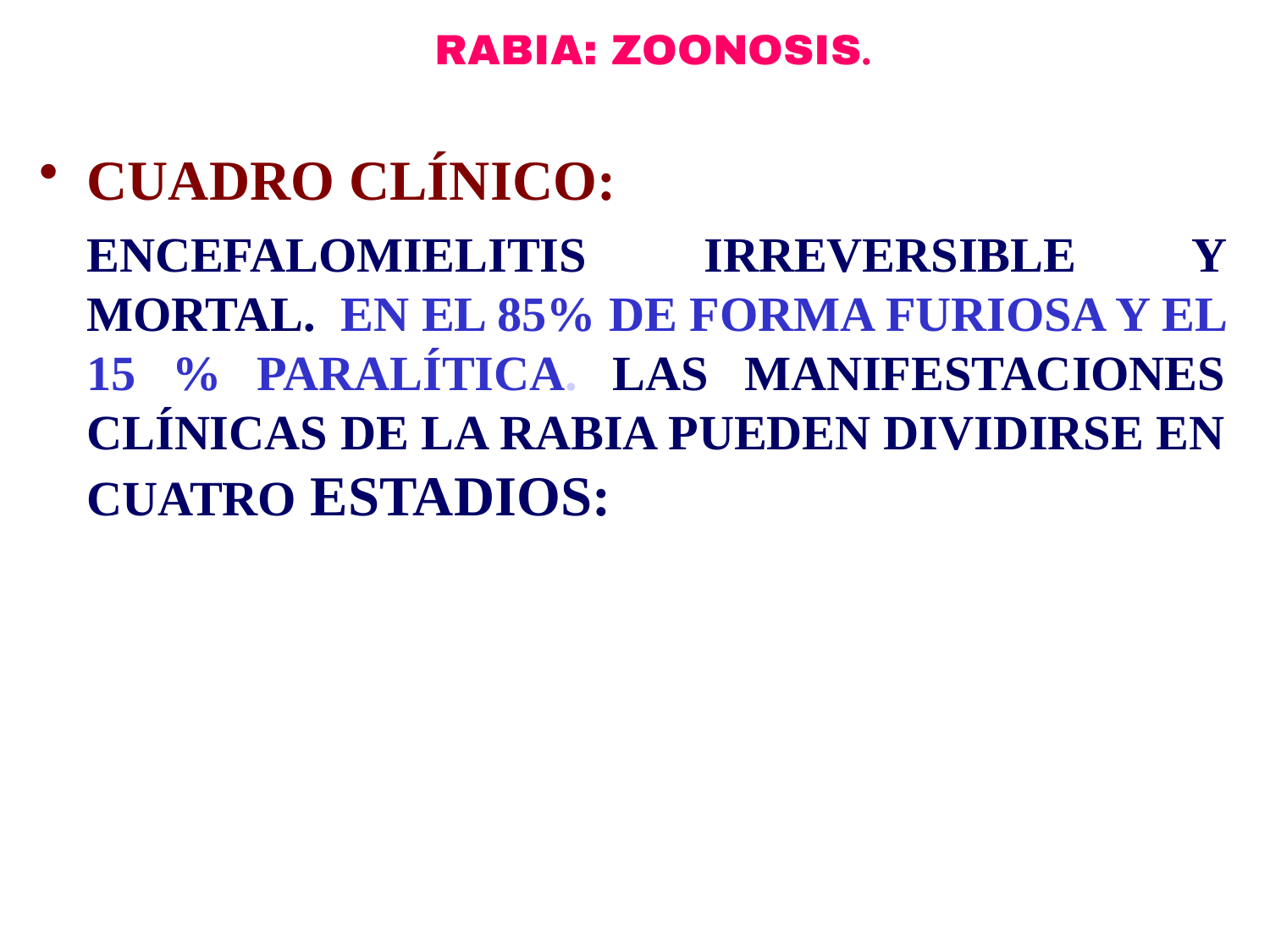

# RABIA: ZOONOSIS.
CUADRO CLÍNICO:
	ENCEFALOMIELITIS IRREVERSIBLE Y MORTAL.  EN EL 85% DE FORMA FURIOSA Y EL 15 % PARALÍTICA. LAS MANIFESTACIONES CLÍNICAS DE LA RABIA PUEDEN DIVIDIRSE EN CUATRO ESTADIOS: